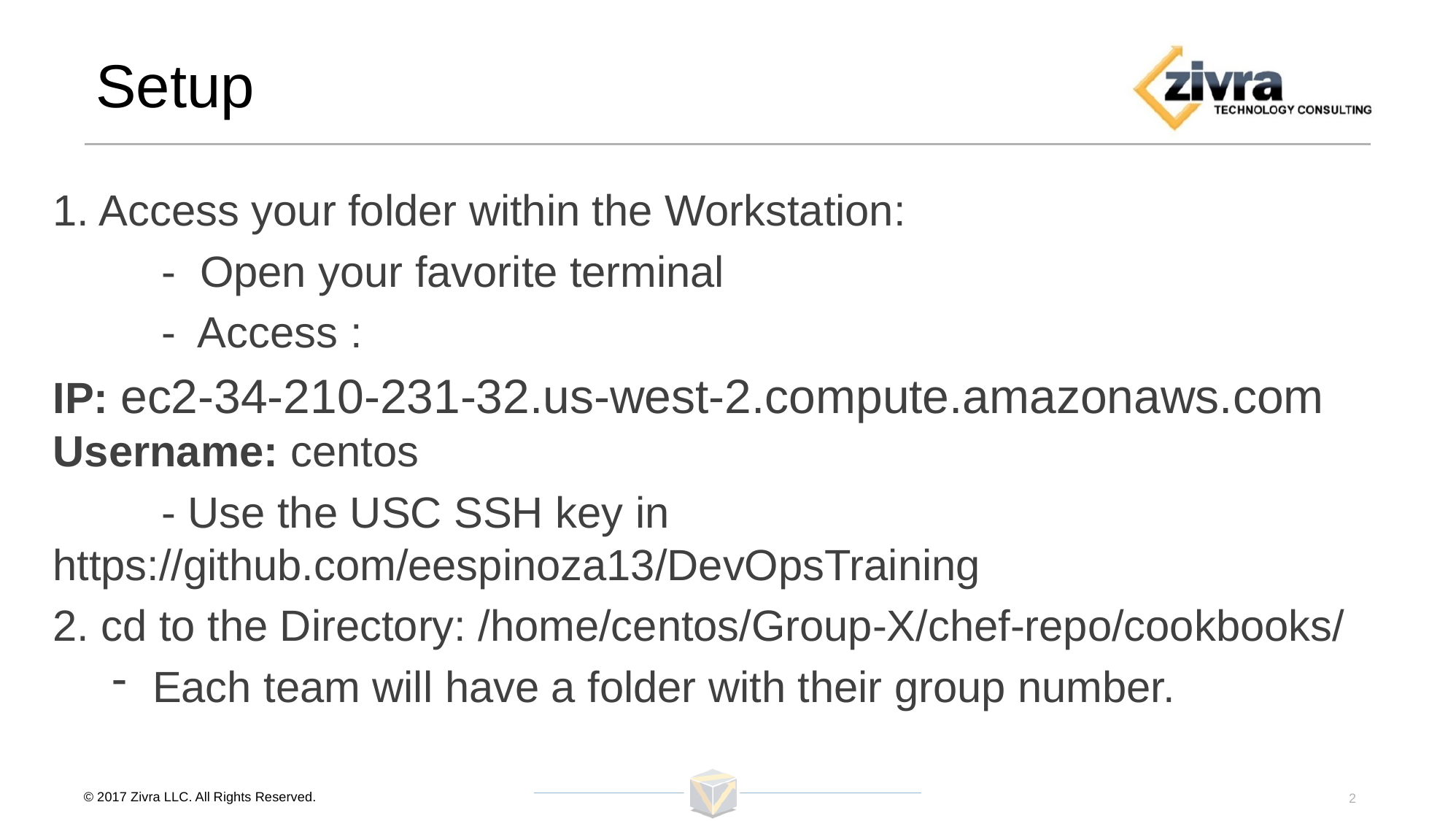

# Setup
1. Access your folder within the Workstation:
	-  Open your favorite terminal
	-  Access :
IP: ec2-34-210-231-32.us-west-2.compute.amazonaws.com	Username: centos
	- Use the USC SSH key in https://github.com/eespinoza13/DevOpsTraining
2. cd to the Directory: /home/centos/Group-X/chef-repo/cookbooks/
Each team will have a folder with their group number.

© 2017 Zivra LLC. All Rights Reserved.
2